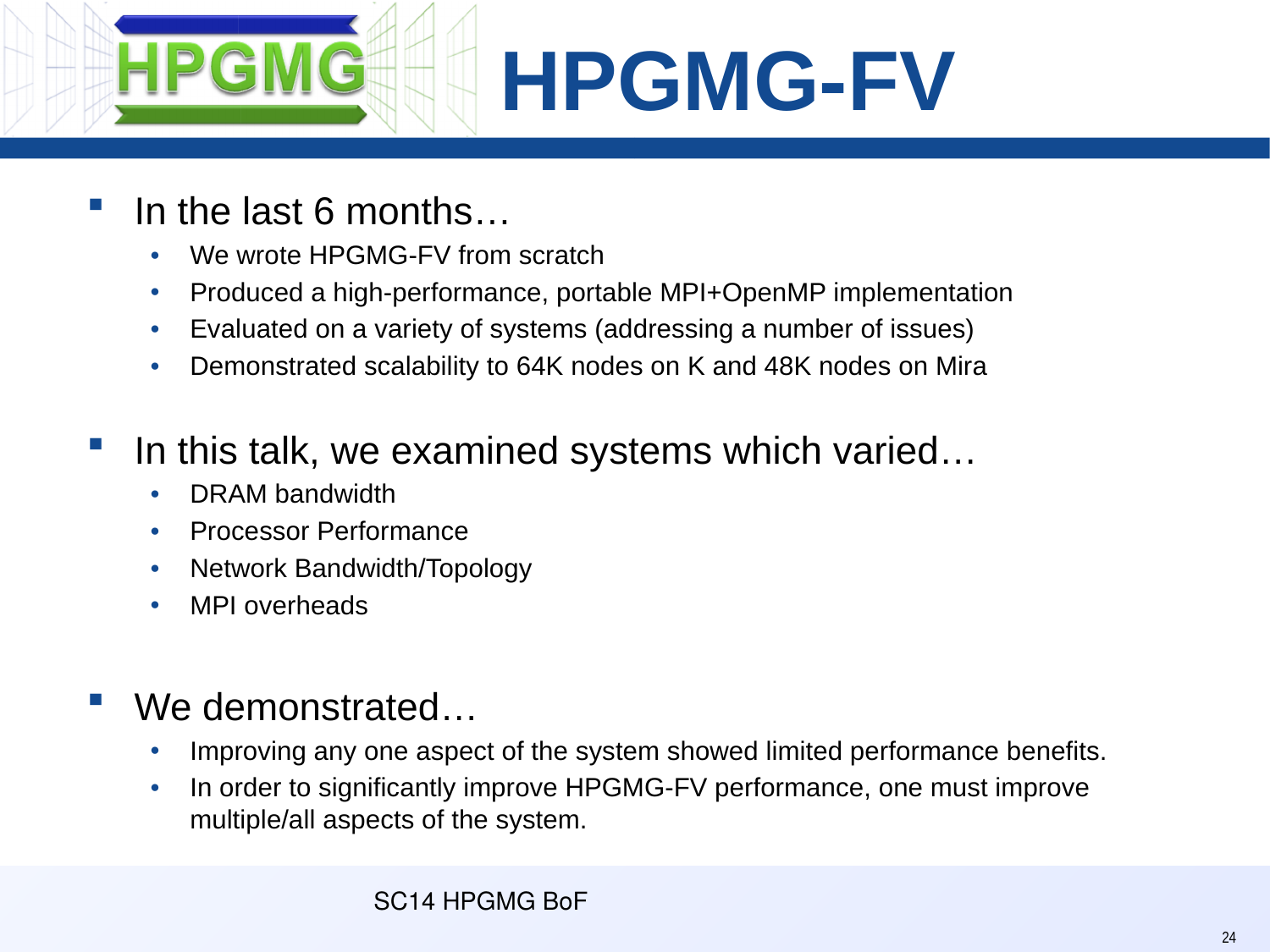

# HPGMG-FV
In the last 6 months…
We wrote HPGMG-FV from scratch
Produced a high-performance, portable MPI+OpenMP implementation
Evaluated on a variety of systems (addressing a number of issues)
Demonstrated scalability to 64K nodes on K and 48K nodes on Mira

In this talk, we examined systems which varied…
DRAM bandwidth
Processor Performance
Network Bandwidth/Topology
MPI overheads

We demonstrated…
Improving any one aspect of the system showed limited performance benefits.
In order to significantly improve HPGMG-FV performance, one must improve multiple/all aspects of the system.
SC14 HPGMG BoF